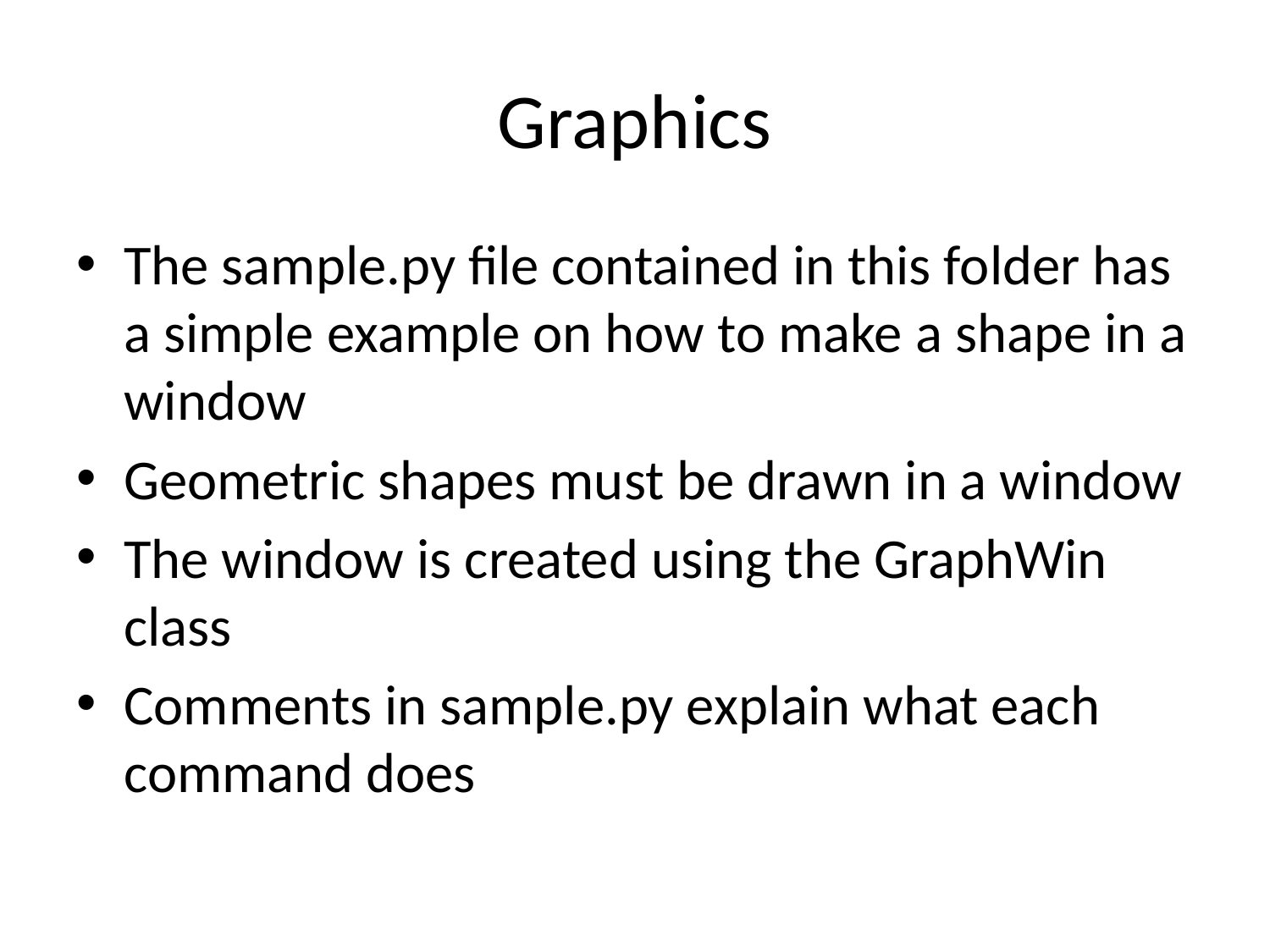

# Graphics
The sample.py file contained in this folder has a simple example on how to make a shape in a window
Geometric shapes must be drawn in a window
The window is created using the GraphWin class
Comments in sample.py explain what each command does